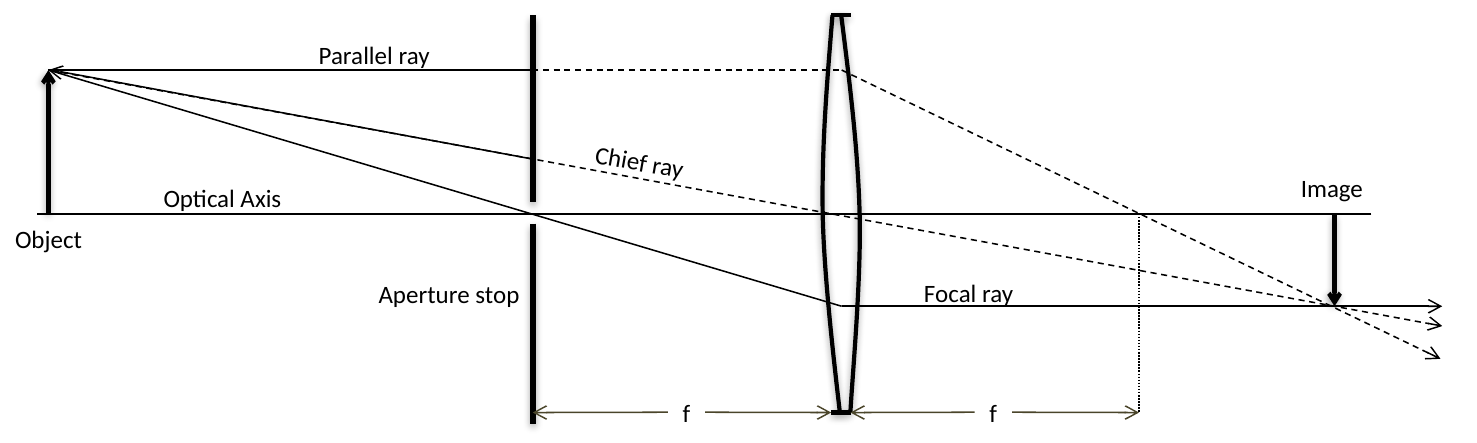

Parallel ray
Chief ray
Image
Optical Axis
Object
Focal ray
Aperture stop
f
f